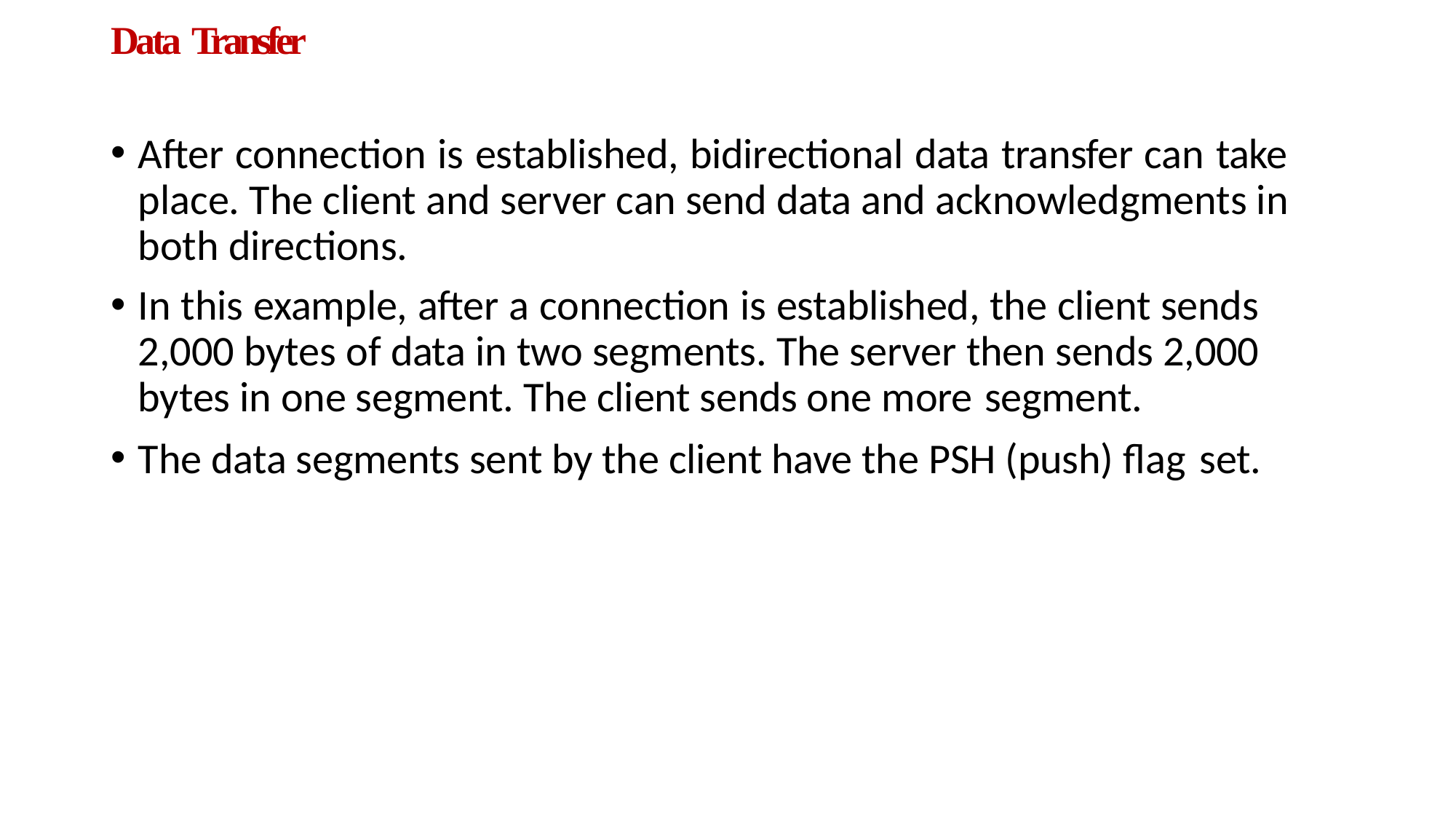

# Data Transfer
After connection is established, bidirectional data transfer can take  place. The client and server can send data and acknowledgments in  both directions.
In this example, after a connection is established, the client sends  2,000 bytes of data in two segments. The server then sends 2,000  bytes in one segment. The client sends one more segment.
The data segments sent by the client have the PSH (push) flag set.